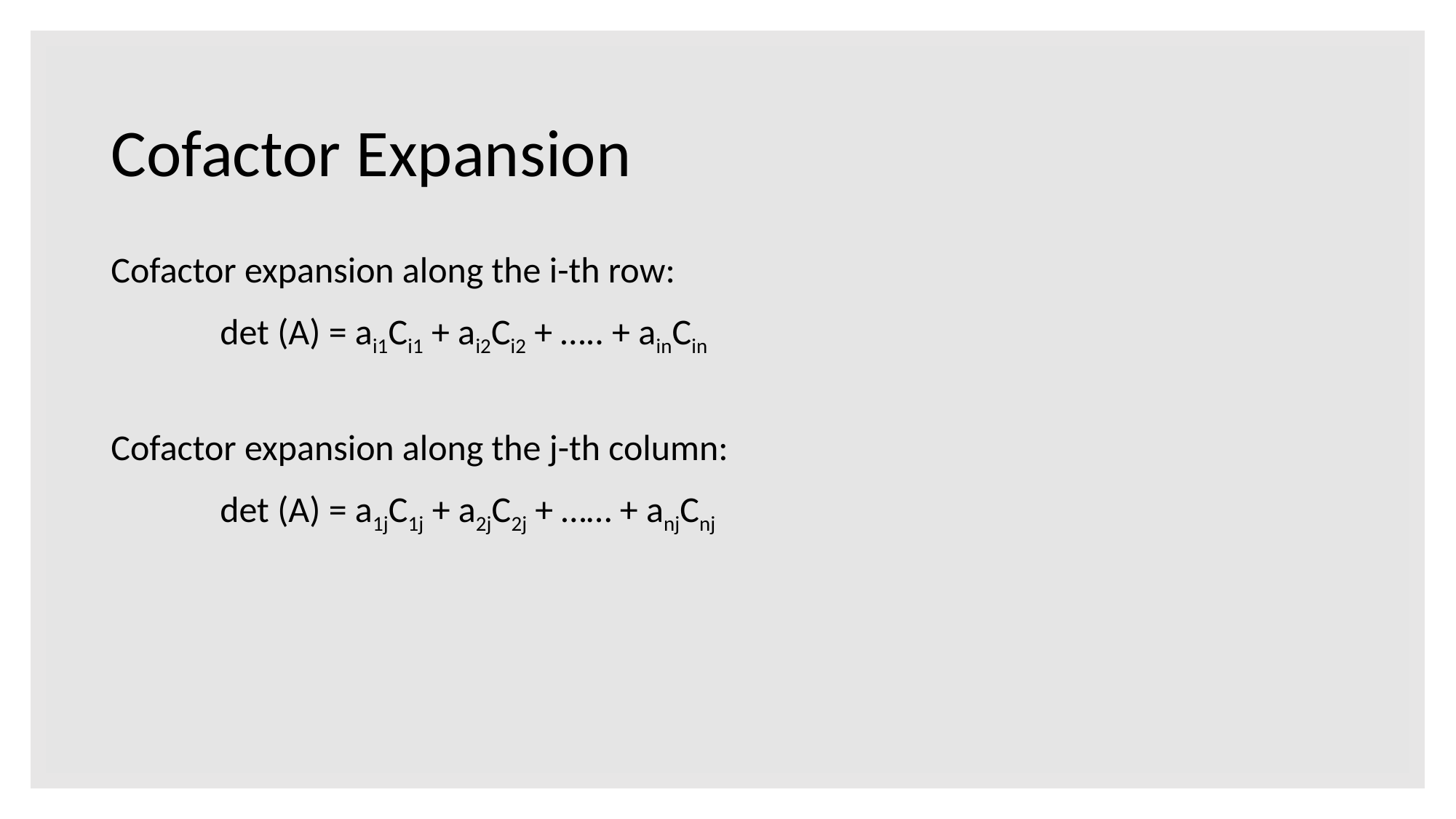

Cofactor Expansion
Cofactor expansion along the i-th row:
	det (A) = ai1Ci1 + ai2Ci2 + ….. + ainCin

Cofactor expansion along the j-th column:
	det (A) = a1jC1j + a2jC2j + …… + anjCnj